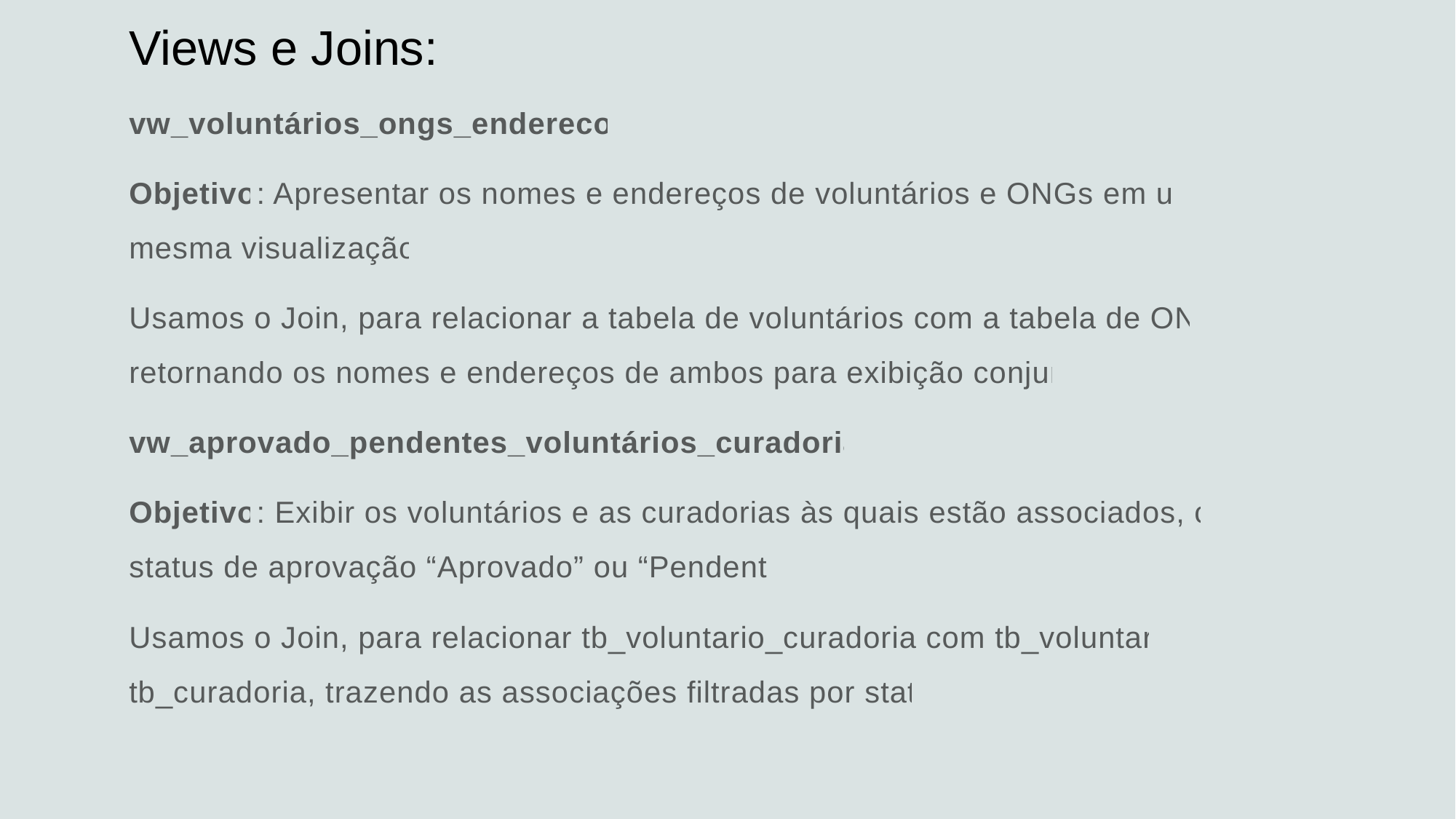

# Views e Joins:
vw_voluntários_ongs_enderecos
Objetivo: Apresentar os nomes e endereços de voluntários e ONGs em uma mesma visualização.
Usamos o Join, para relacionar a tabela de voluntários com a tabela de ONGs, retornando os nomes e endereços de ambos para exibição conjunta.
vw_aprovado_pendentes_voluntários_curadorias
Objetivo: Exibir os voluntários e as curadorias às quais estão associados, com status de aprovação “Aprovado” ou “Pendente”.
Usamos o Join, para relacionar tb_voluntario_curadoria com tb_voluntario e tb_curadoria, trazendo as associações filtradas por status.